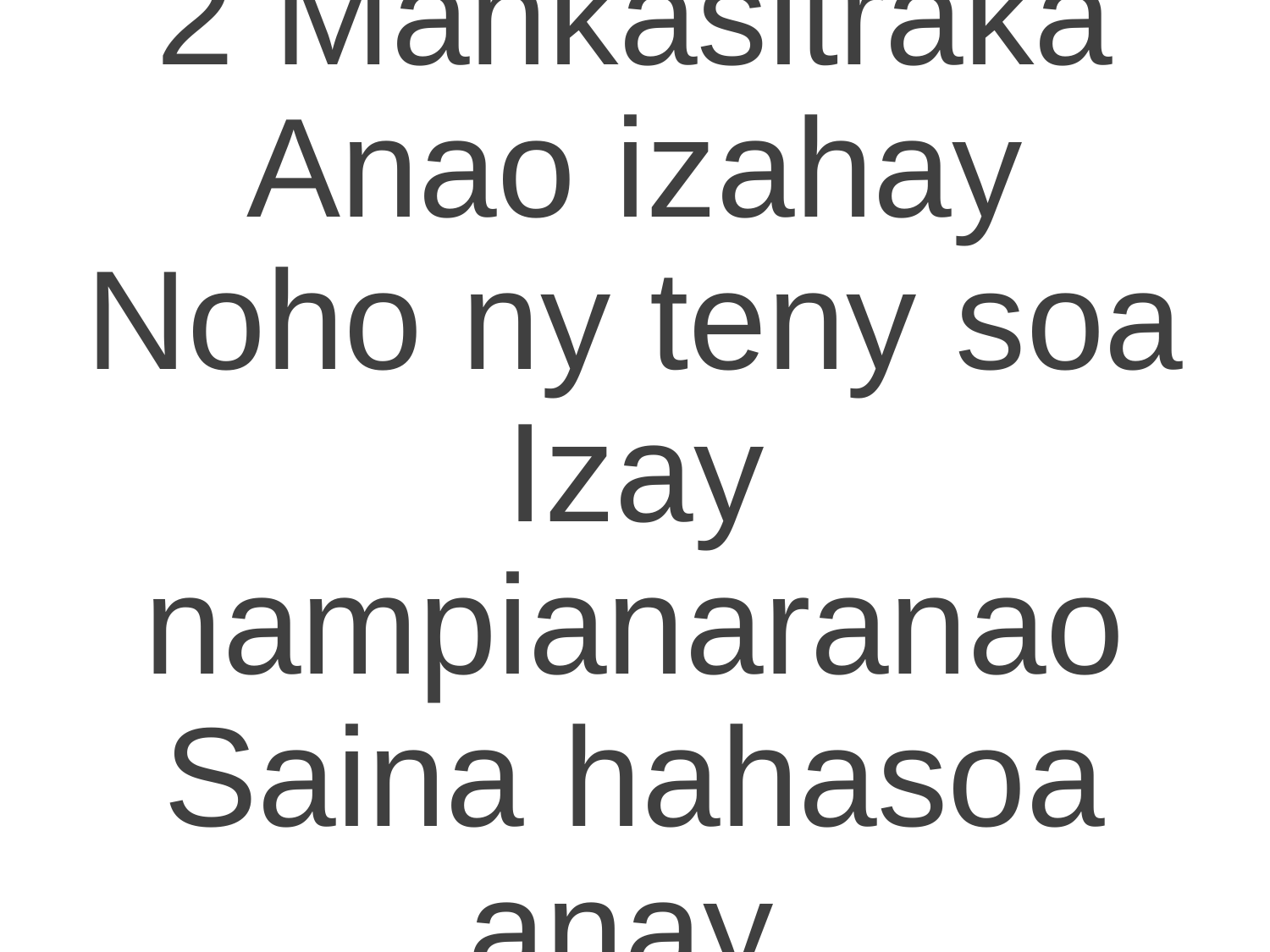

2 Mankasitraka Anao izahay
Noho ny teny soa
Izay nampianaranao
Saina hahasoa anay.